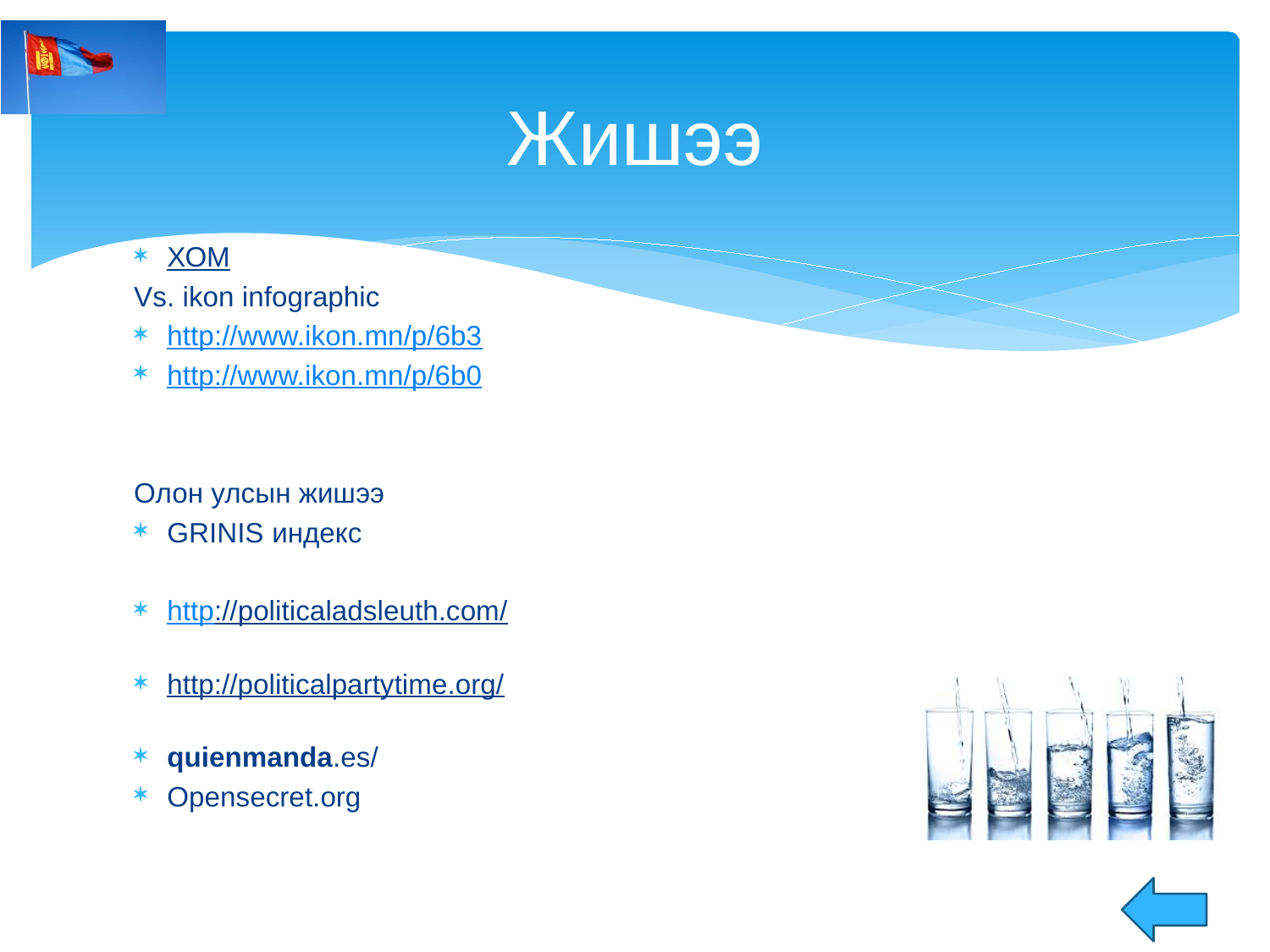

# Жишээ
ХОМ
Vs. ikon infographic
http://www.ikon.mn/p/6b3
http://www.ikon.mn/p/6b0

Олон улсын жишээ
GRINIS индекс

http://politicaladsleuth.com/
http://politicalpartytime.org/
quienmanda.es/
Opensecret.org